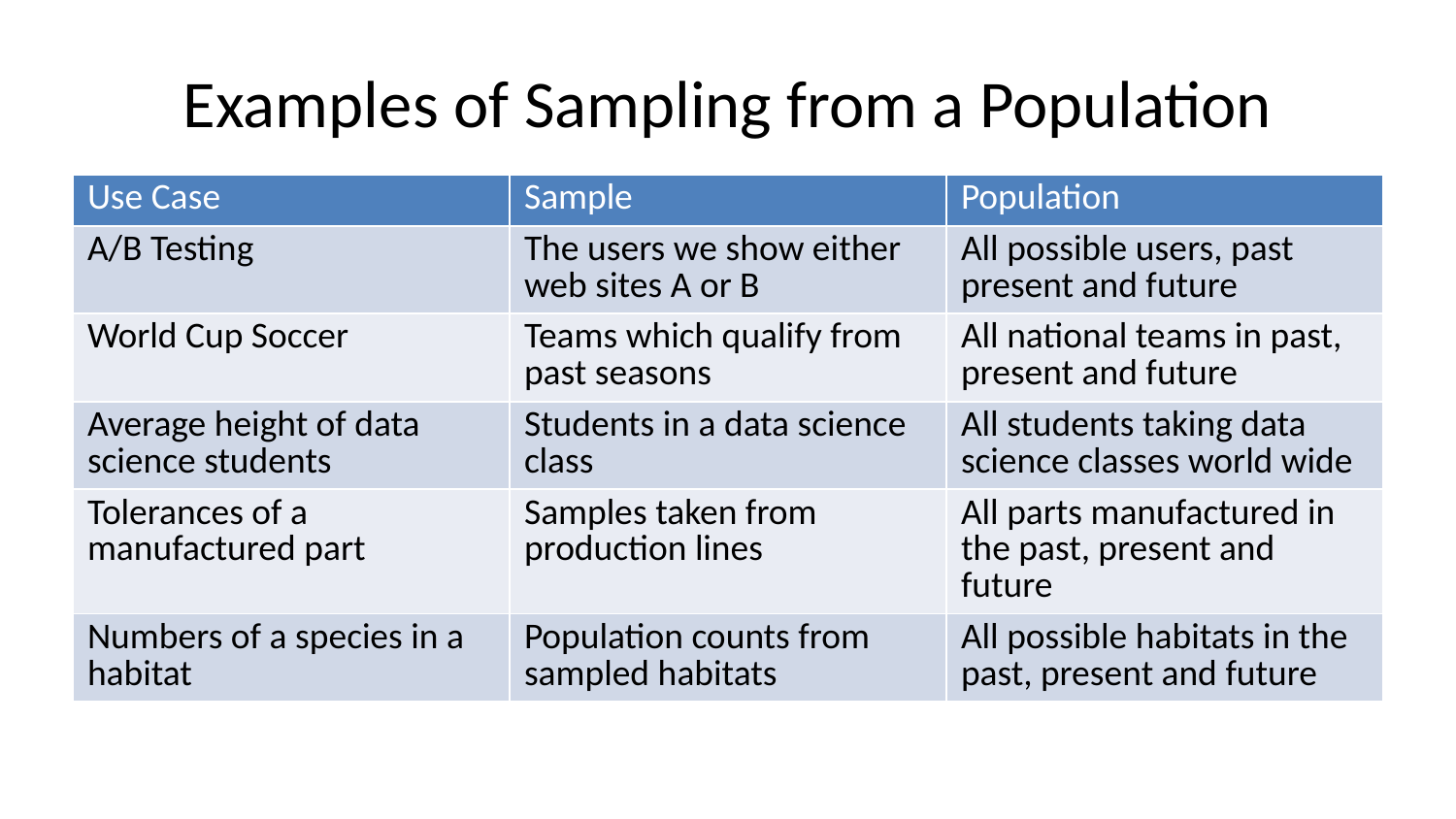

# Examples of Sampling from a Population
| Use Case | Sample | Population |
| --- | --- | --- |
| A/B Testing | The users we show either web sites A or B | All possible users, past present and future |
| World Cup Soccer | Teams which qualify from past seasons | All national teams in past, present and future |
| Average height of data science students | Students in a data science class | All students taking data science classes world wide |
| Tolerances of a manufactured part | Samples taken from production lines | All parts manufactured in the past, present and future |
| Numbers of a species in a habitat | Population counts from sampled habitats | All possible habitats in the past, present and future |